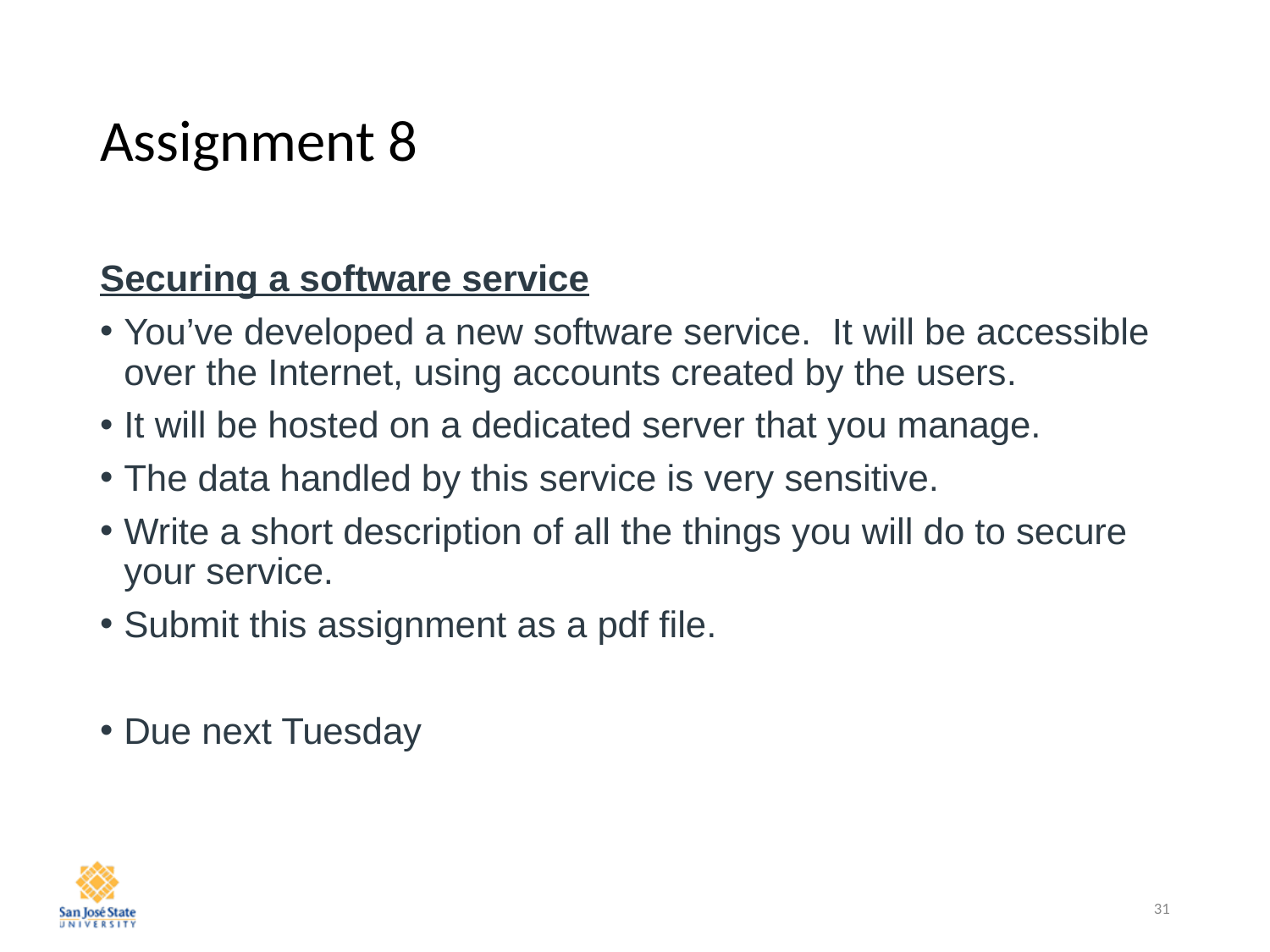

# Assignment 8
Securing a software service
You’ve developed a new software service.  It will be accessible over the Internet, using accounts created by the users.
It will be hosted on a dedicated server that you manage.
The data handled by this service is very sensitive.
Write a short description of all the things you will do to secure your service.
Submit this assignment as a pdf file.

Due next Tuesday

31